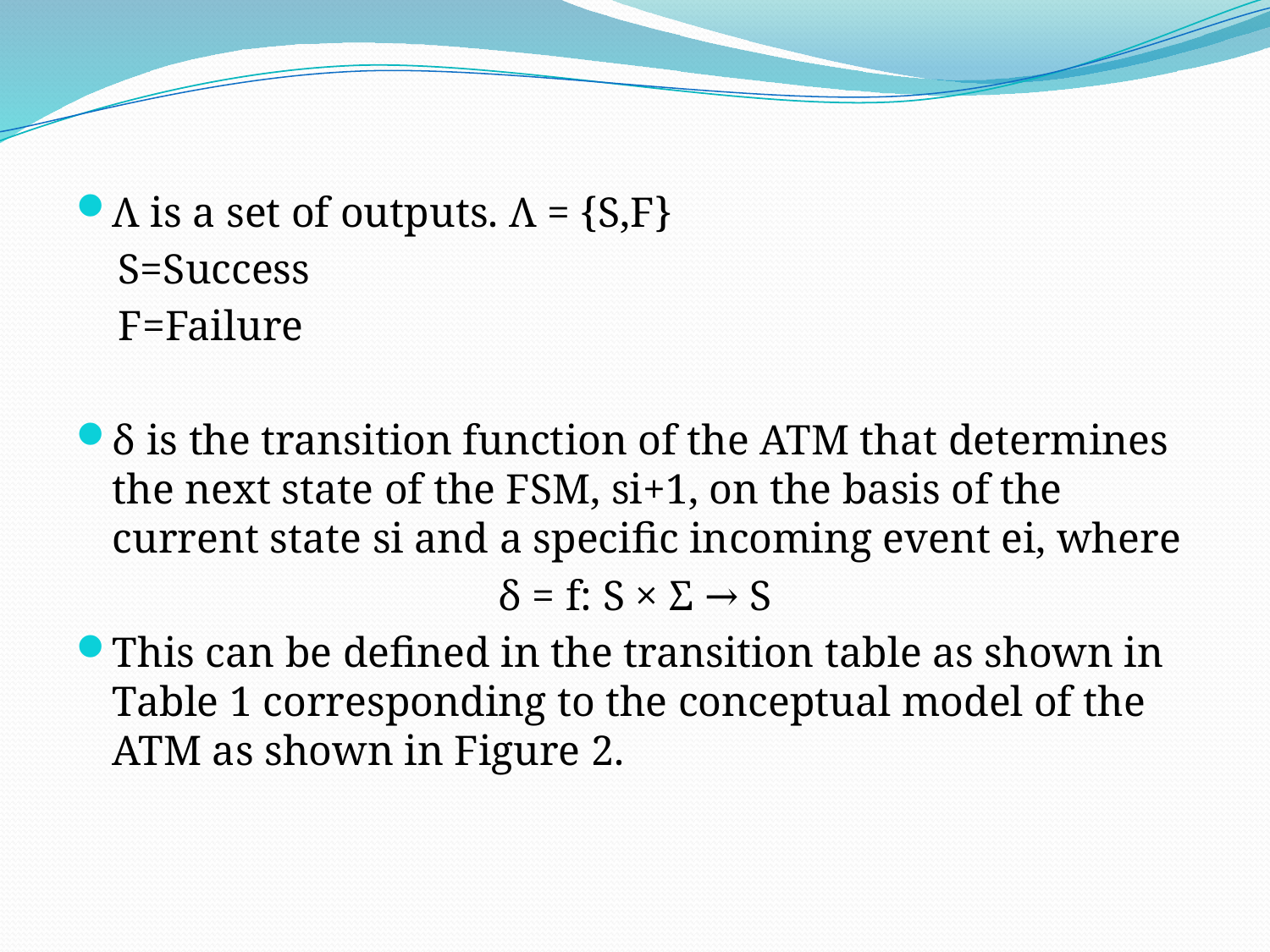

Λ is a set of outputs. Λ = {S,F}
    S=Success
    F=Failure

δ is the transition function of the ATM that determines the next state of the FSM, si+1, on the basis of the current state si and a specific incoming event ei, where
δ = f: S × Σ → S
This can be defined in the transition table as shown in Table 1 corresponding to the conceptual model of the ATM as shown in Figure 2.